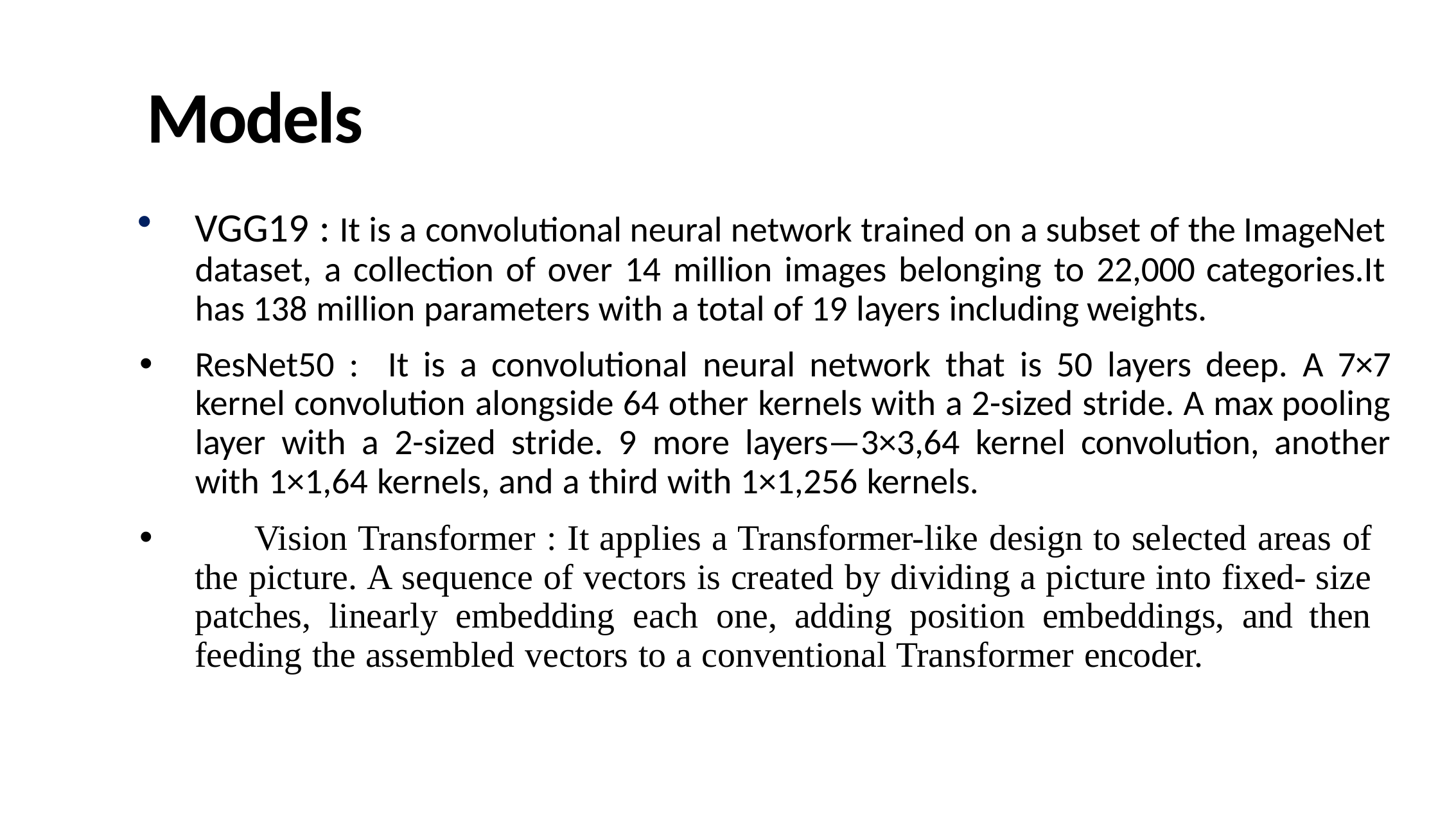

# Models
VGG19 : It is a convolutional neural network trained on a subset of the ImageNet dataset, a collection of over 14 million images belonging to 22,000 categories.It has 138 million parameters with a total of 19 layers including weights.
ResNet50 :  It is a convolutional neural network that is 50 layers deep. A 7×7 kernel convolution alongside 64 other kernels with a 2-sized stride. A max pooling layer with a 2-sized stride. 9 more layers—3×3,64 kernel convolution, another with 1×1,64 kernels, and a third with 1×1,256 kernels.
	Vision Transformer : It applies a Transformer-like design to selected areas of the picture. A sequence of vectors is created by dividing a picture into fixed- size patches, linearly embedding each one, adding position embeddings, and then feeding the assembled vectors to a conventional Transformer encoder.